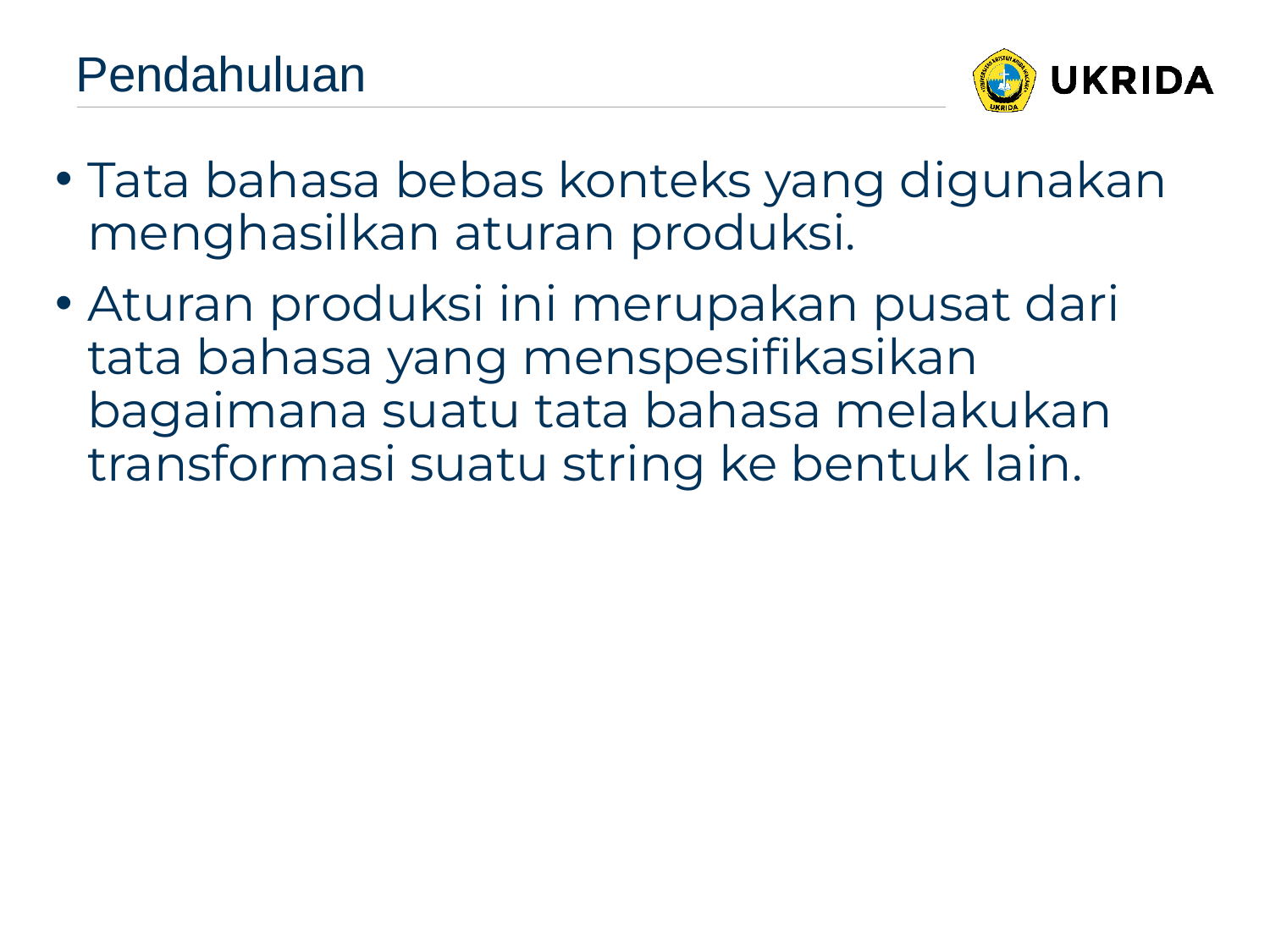

# Pendahuluan
Tata bahasa bebas konteks yang digunakan menghasilkan aturan produksi.
Aturan produksi ini merupakan pusat dari tata bahasa yang menspesifikasikan bagaimana suatu tata bahasa melakukan transformasi suatu string ke bentuk lain.